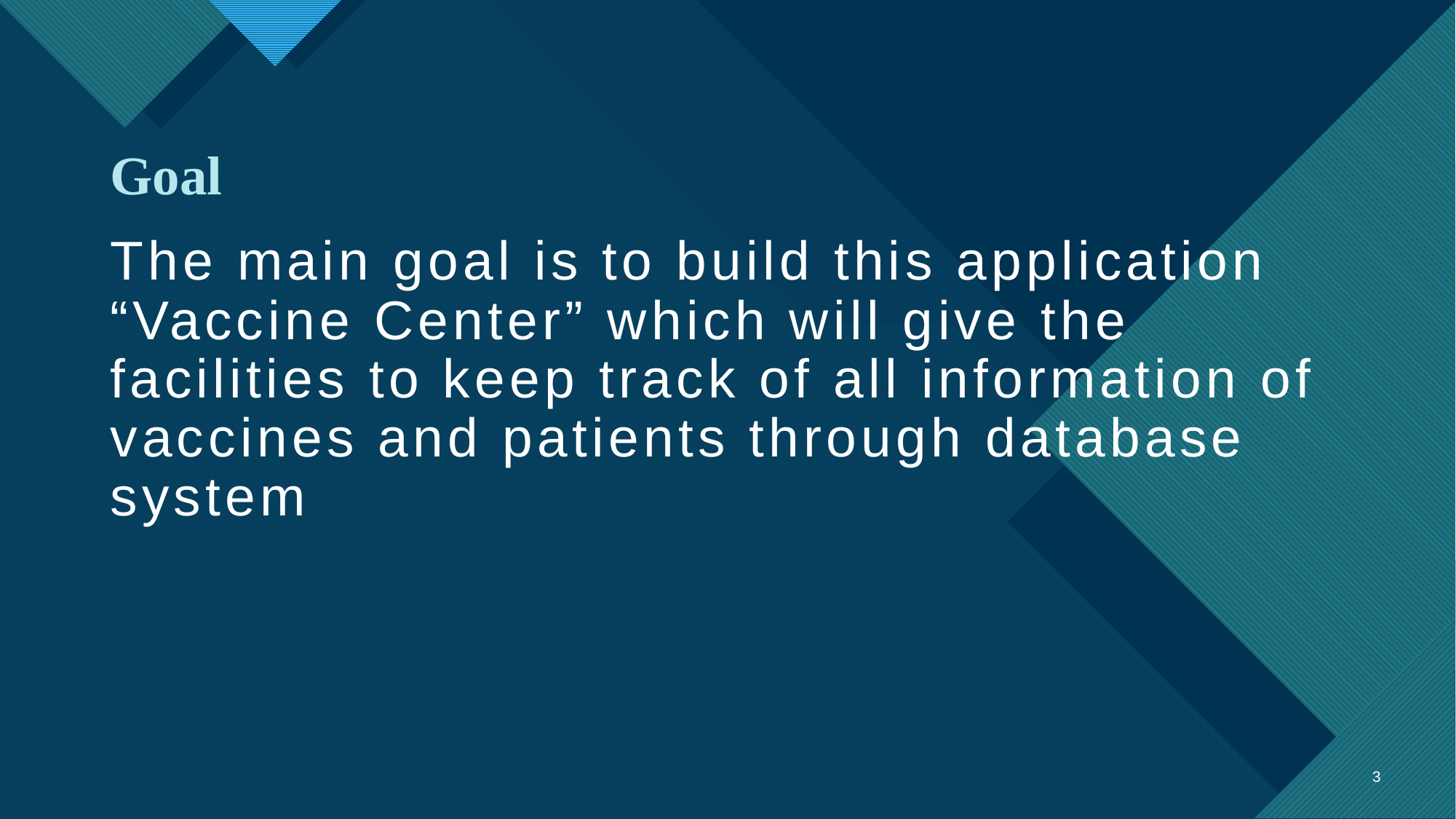

# Goal
The main goal is to build this application “Vaccine Center” which will give the facilities to keep track of all information of vaccines and patients through database system
3